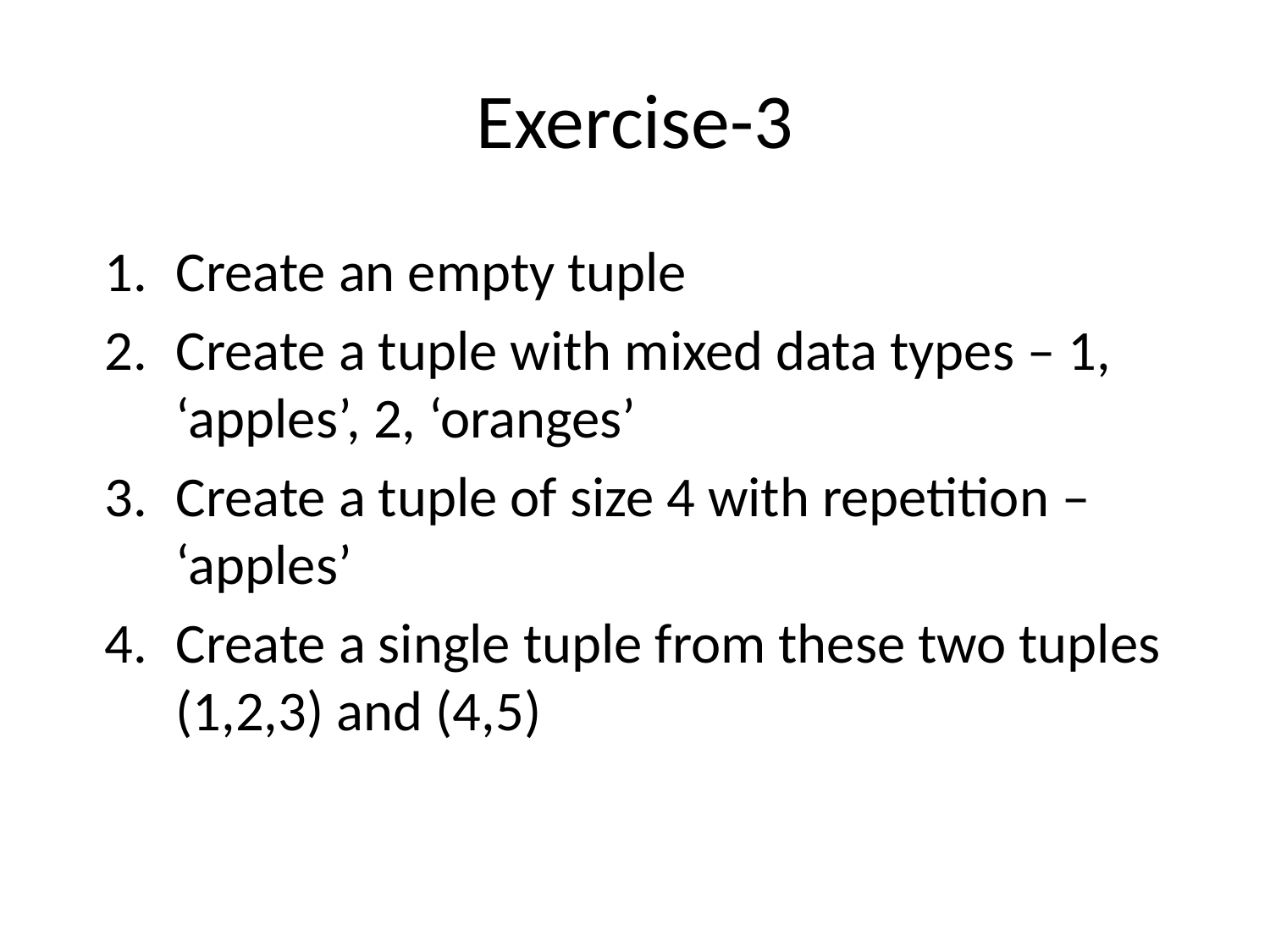

# Exercise-3
Create an empty tuple
Create a tuple with mixed data types – 1, ‘apples’, 2, ‘oranges’
Create a tuple of size 4 with repetition – ‘apples’
Create a single tuple from these two tuples (1,2,3) and (4,5)